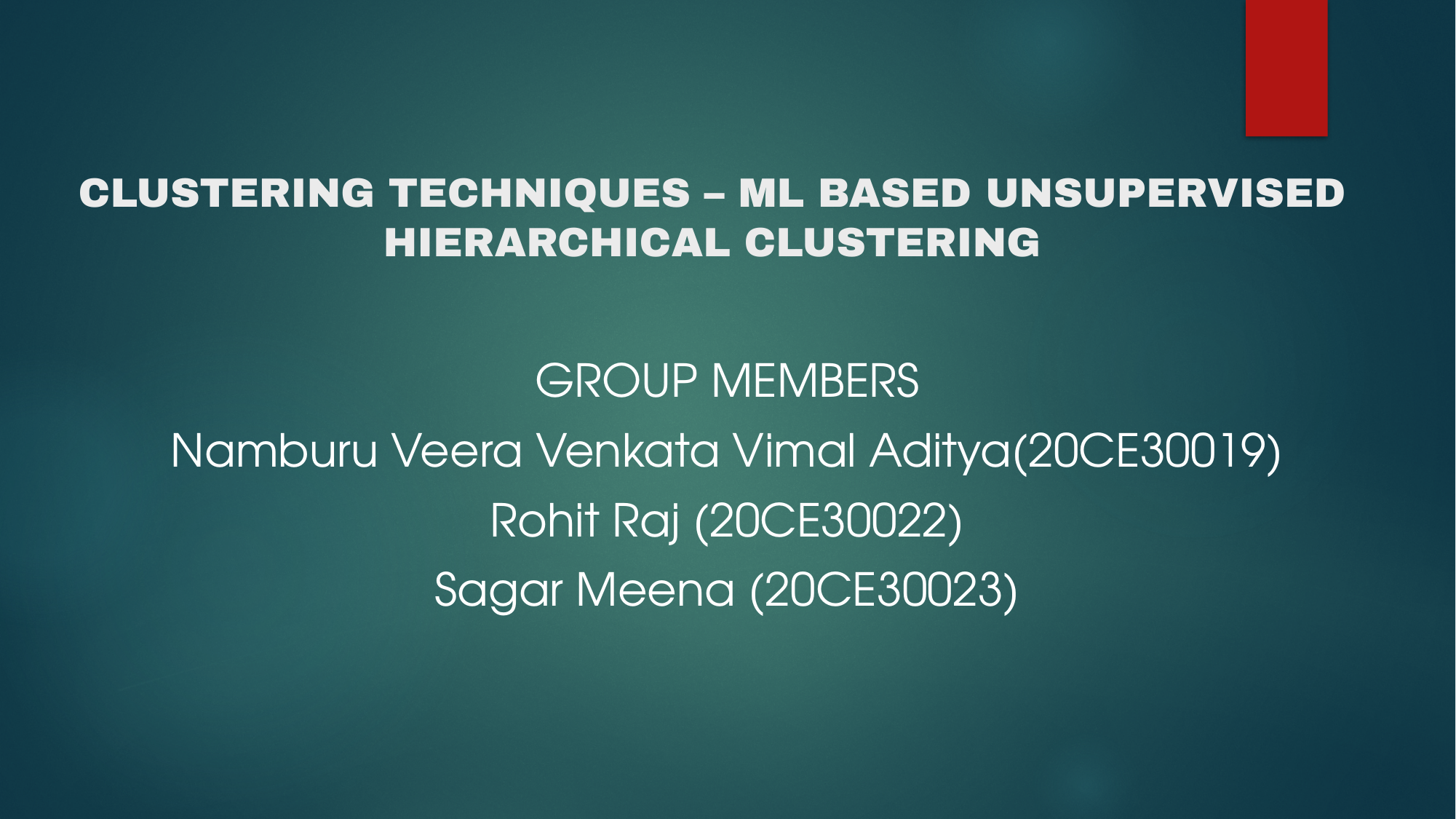

# CLUSTERING TECHNIQUES – ML BASED UNSUPERVISED HIERARCHICAL CLUSTERING
GROUP MEMBERS
Namburu Veera Venkata Vimal Aditya(20CE30019)
Rohit Raj (20CE30022)
Sagar Meena (20CE30023)